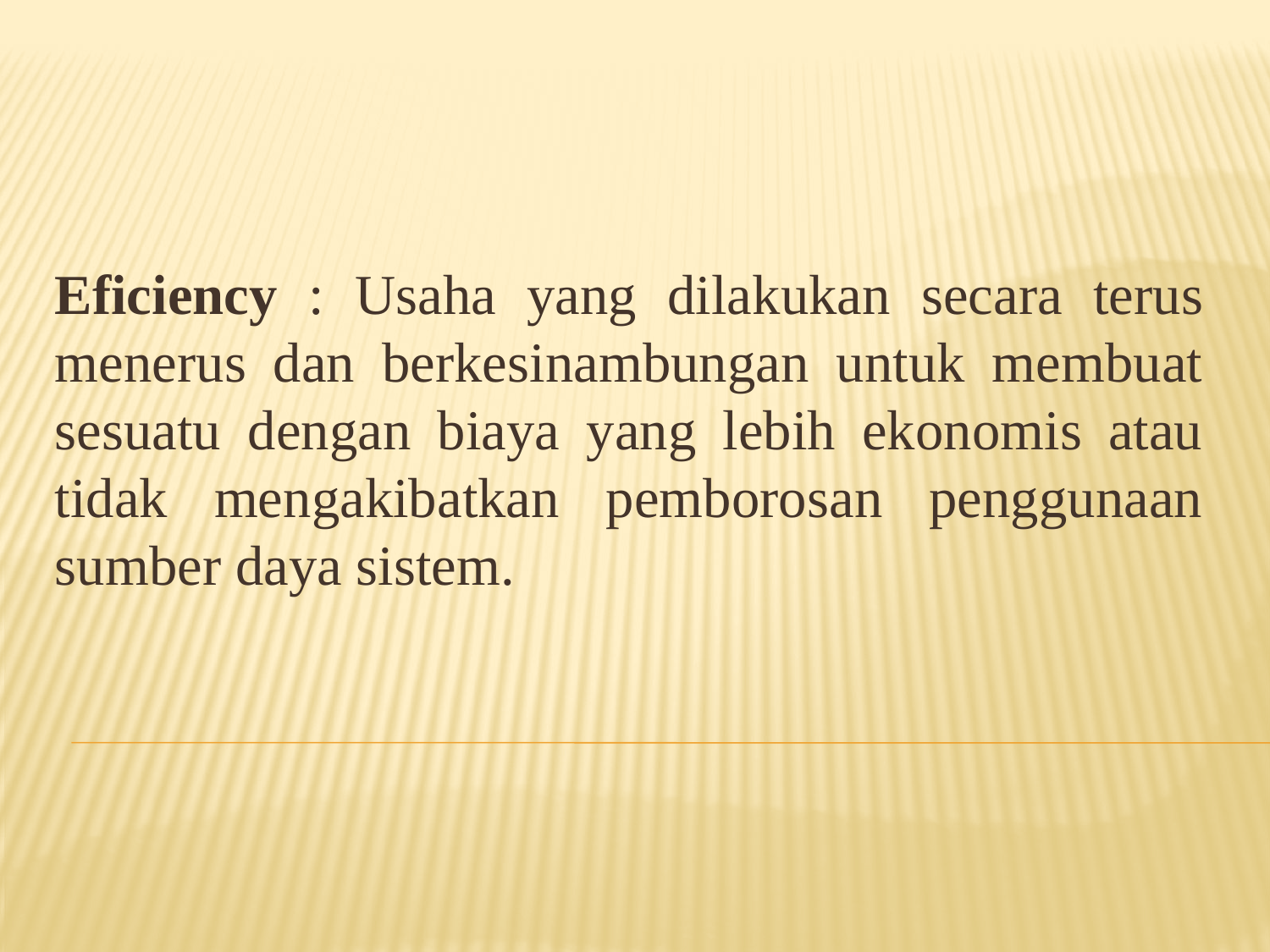

Eficiency : Usaha yang dilakukan secara terus menerus dan berkesinambungan untuk membuat sesuatu dengan biaya yang lebih ekonomis atau tidak mengakibatkan pemborosan penggunaan sumber daya sistem.